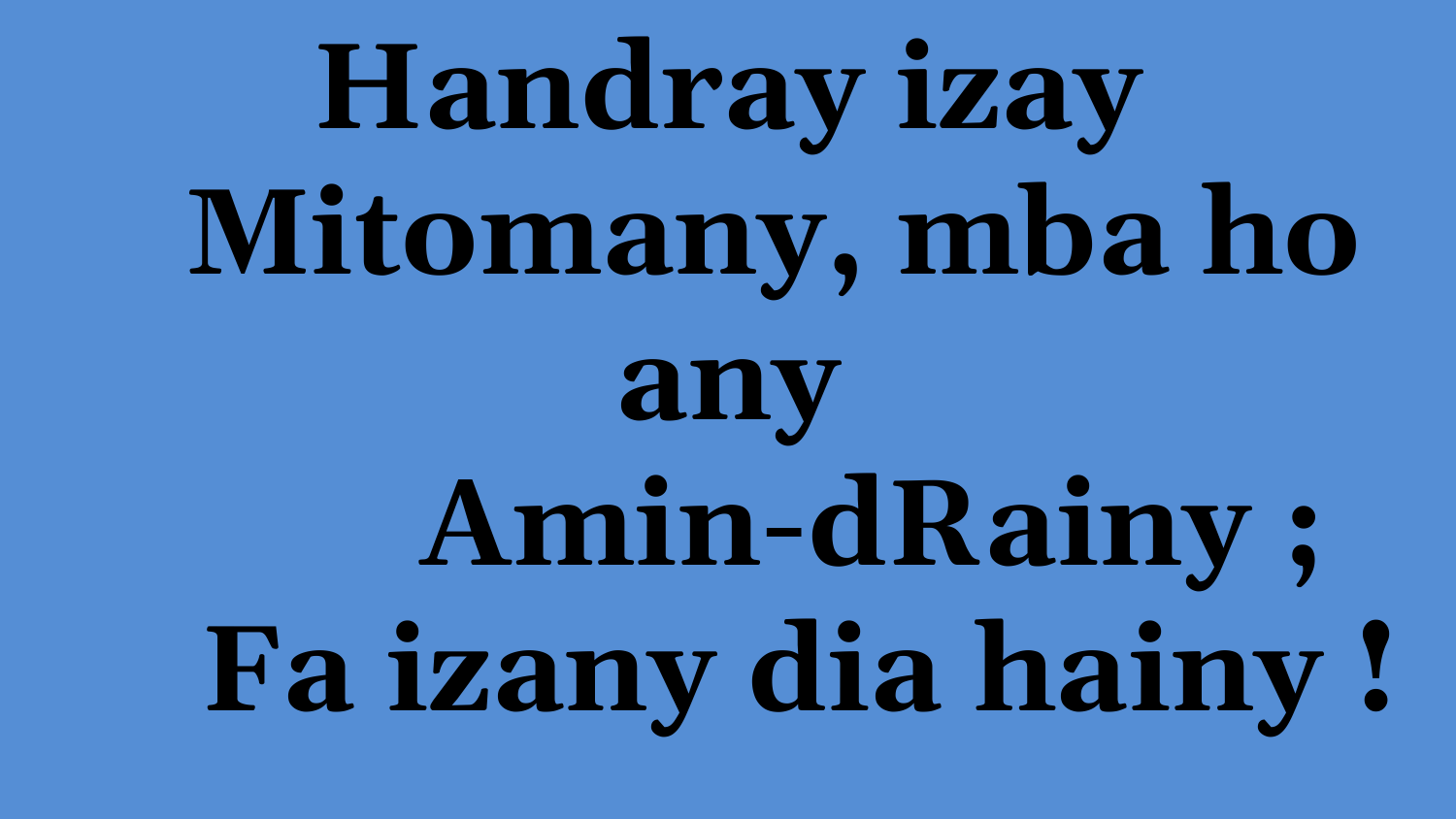

# Handray izay Mitomany, mba ho any Amin-dRainy ; Fa izany dia hainy !